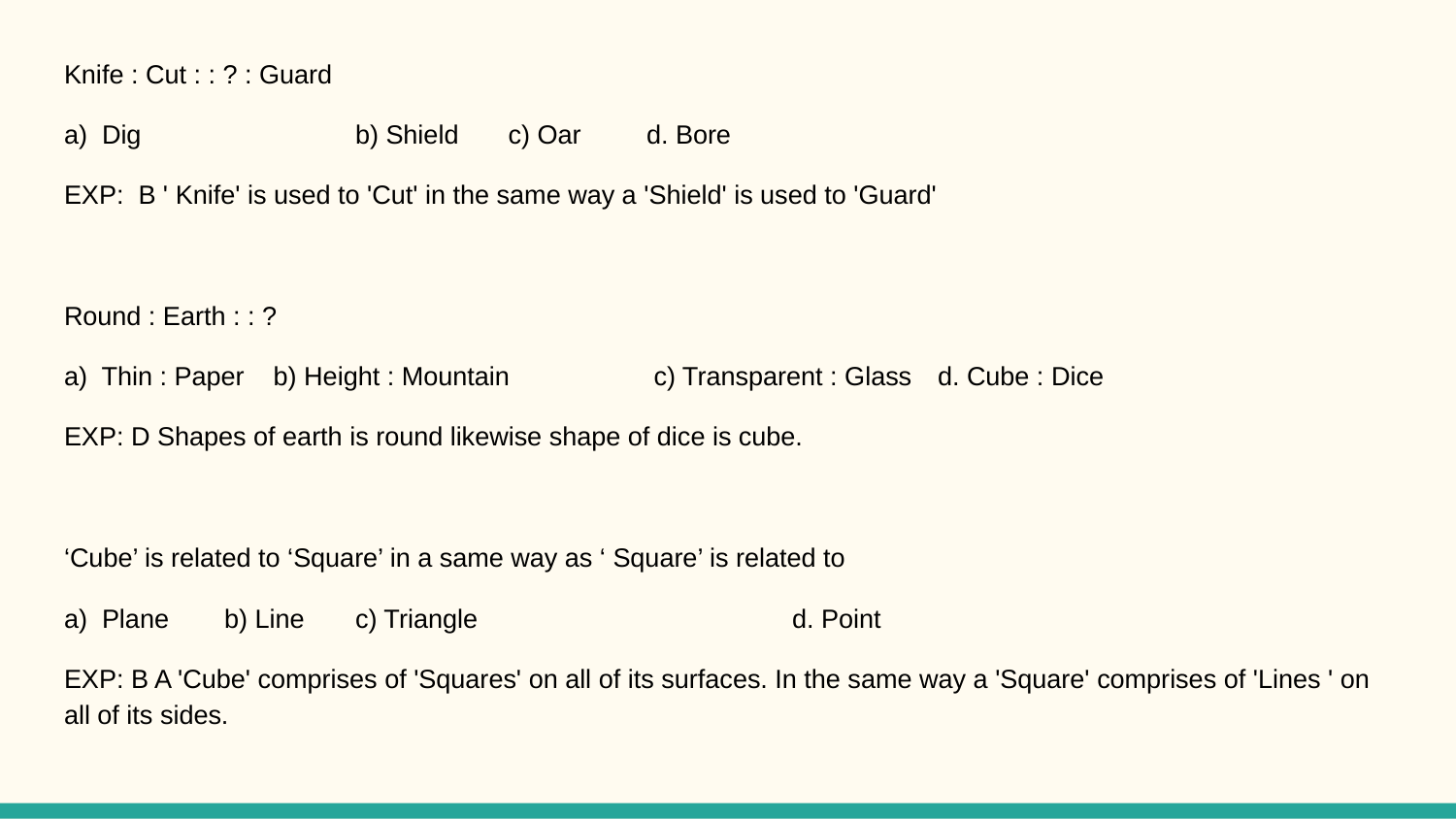

Knife : Cut : : ? : Guard
a)  Dig   		b) Shield 	 c) Oar     	d. Bore
EXP:  B ' Knife' is used to 'Cut' in the same way a 'Shield' is used to 'Guard'

Round : Earth : : ?
a)  Thin : Paper    b) Height : Mountain 	 c) Transparent : Glass   	d. Cube : Dice
EXP: D Shapes of earth is round likewise shape of dice is cube.

‘Cube’ is related to ‘Square’ in a same way as ‘ Square’ is related to
a)  Plane  	  b) Line    	c) Triangle    		d. Point
EXP: B A 'Cube' comprises of 'Squares' on all of its surfaces. In the same way a 'Square' comprises of 'Lines ' on all of its sides.